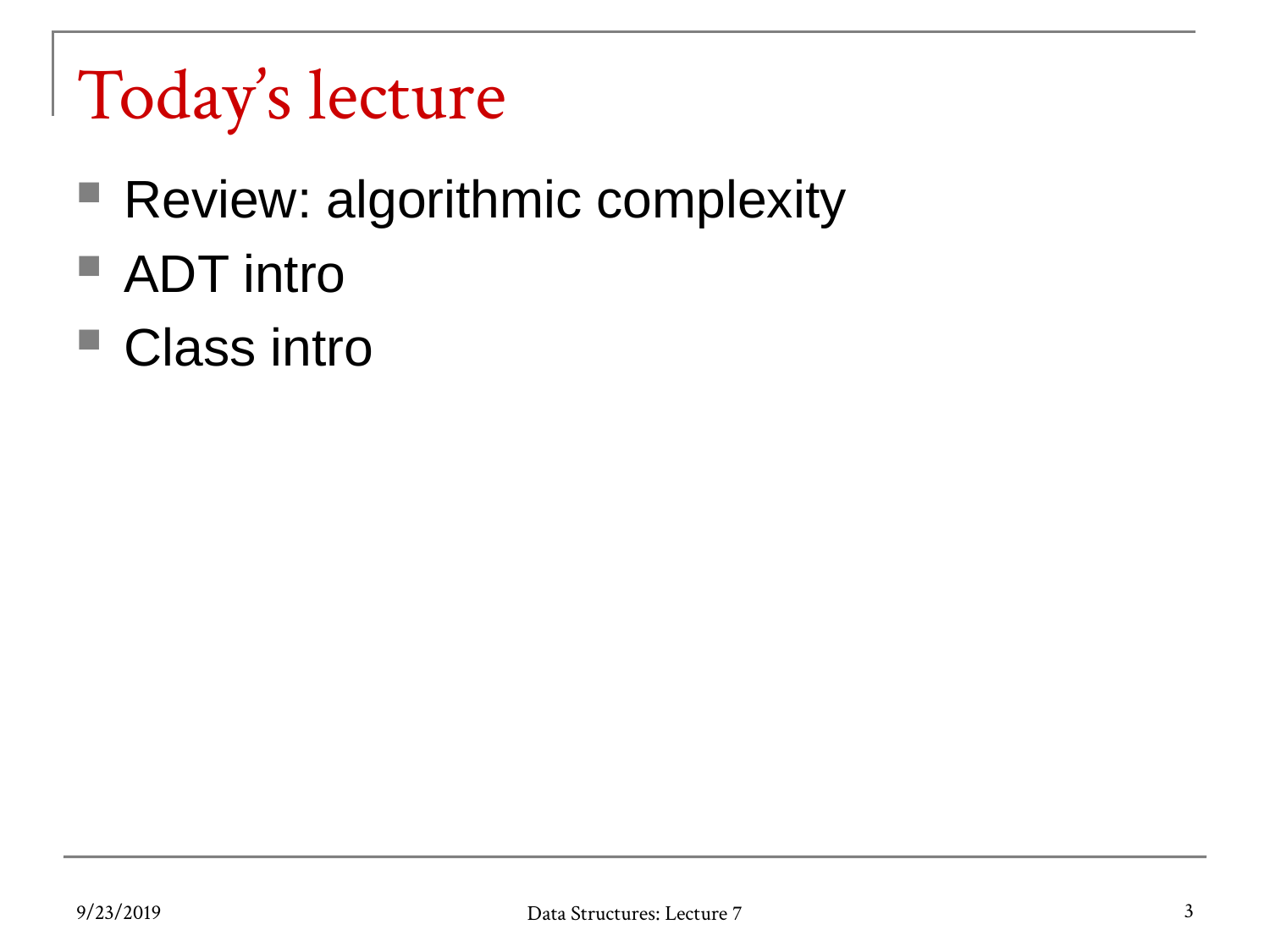

# Today’s lecture
Review: algorithmic complexity
ADT intro
Class intro
9/23/2019
3
Data Structures: Lecture 7